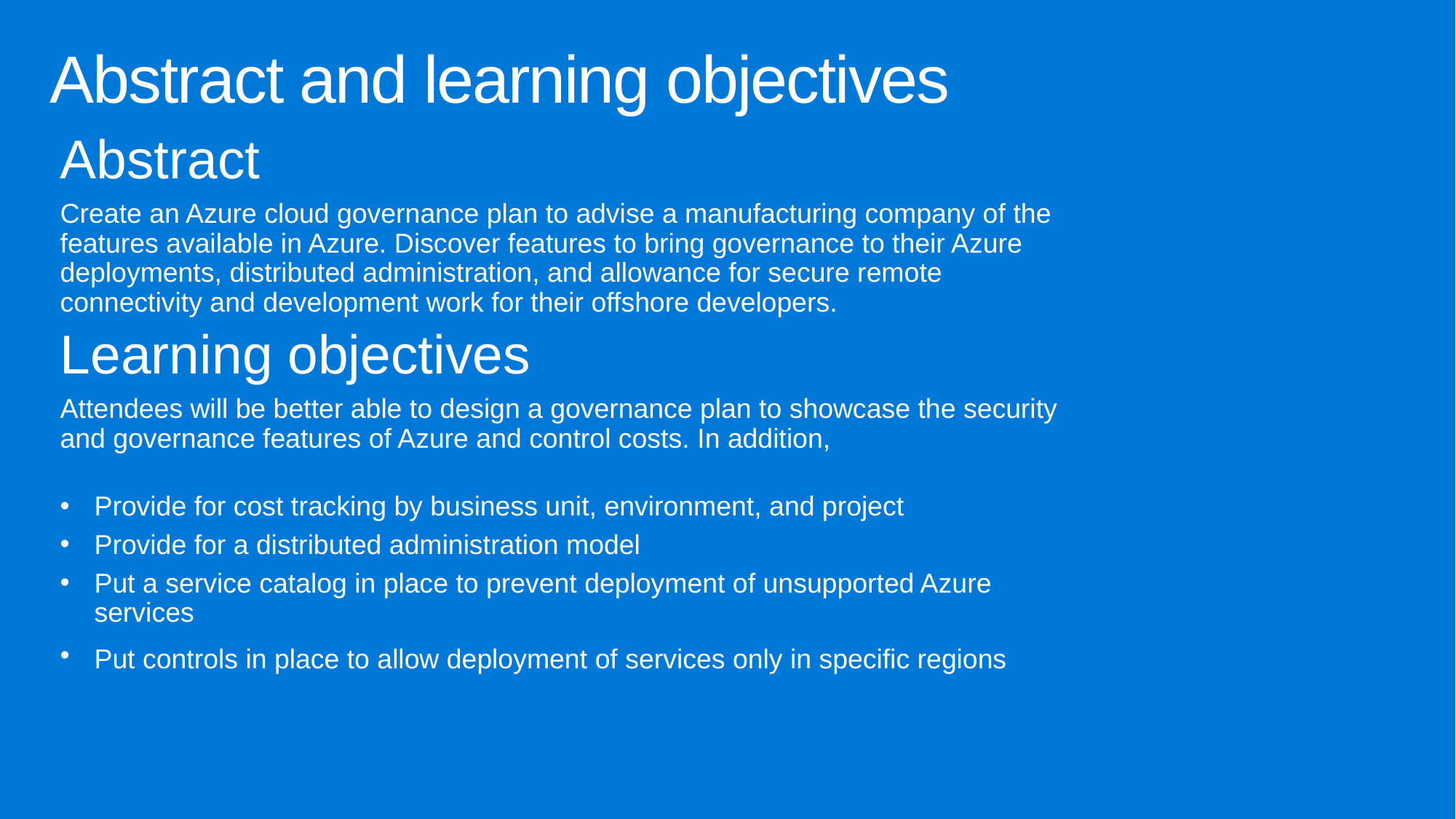

# Abstract and learning objectives
Abstract
Create an Azure cloud governance plan to advise a manufacturing company of the features available in Azure. Discover features to bring governance to their Azure deployments, distributed administration, and allowance for secure remote connectivity and development work for their offshore developers.
Learning objectives
Attendees will be better able to design a governance plan to showcase the security and governance features of Azure and control costs. In addition,
Provide for cost tracking by business unit, environment, and project
Provide for a distributed administration model
Put a service catalog in place to prevent deployment of unsupported Azure services
Put controls in place to allow deployment of services only in specific regions